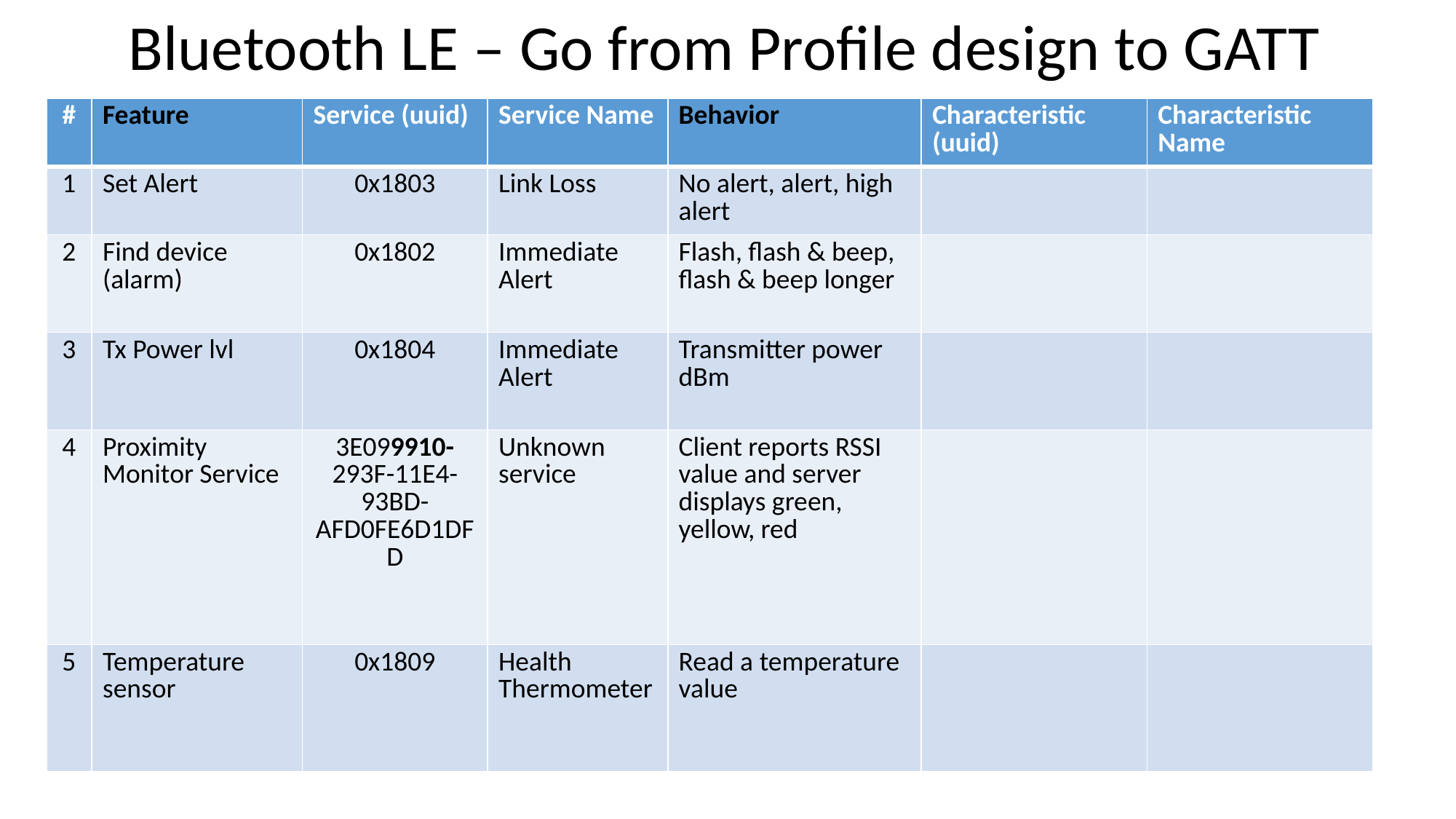

# Bluetooth LE – Go from Profile design to GATT
| # | Feature | Service (uuid) | Service Name | Behavior | Characteristic (uuid) | Characteristic Name |
| --- | --- | --- | --- | --- | --- | --- |
| 1 | Set Alert | 0x1803 | Link Loss | No alert, alert, high alert |  |  |
| 2 | Find device (alarm) | 0x1802 | Immediate Alert | Flash, flash & beep, flash & beep longer |  |  |
| 3 | Tx Power lvl | 0x1804 | Immediate Alert | Transmitter power dBm |  |  |
| 4 | Proximity Monitor Service | 3E099910-293F-11E4-93BD-AFD0FE6D1DFD | Unknown service | Client reports RSSI value and server displays green, yellow, red |  |  |
| 5 | Temperature sensor | 0x1809 | Health Thermometer | Read a temperature value |  |  |